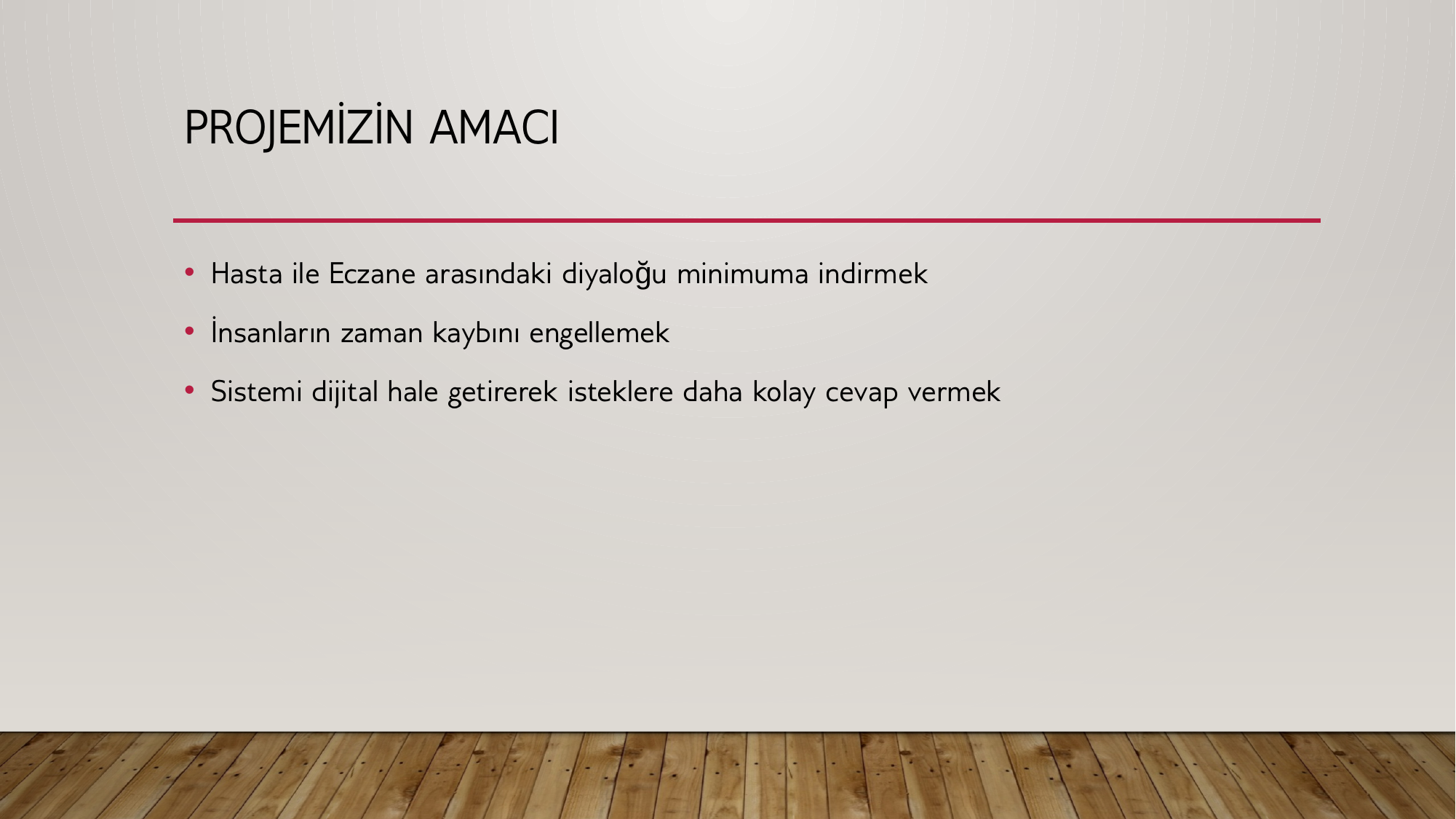

# Projemizin Amacı
Hasta ile Eczane arasındaki diyaloğu minimuma indirmek
İnsanların zaman kaybını engellemek
Sistemi dijital hale getirerek isteklere daha kolay cevap vermek